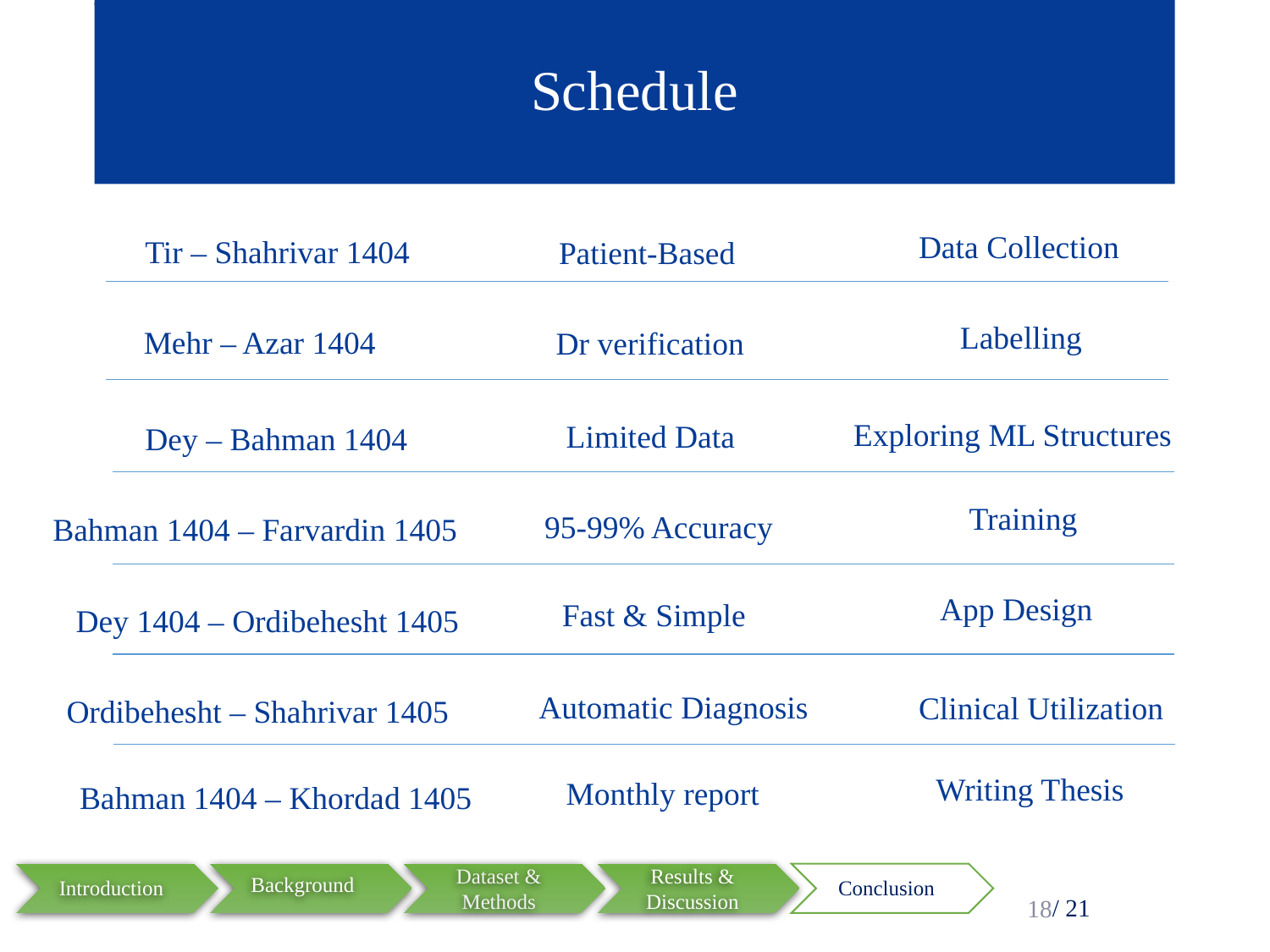

Schedule
Data Collection
Tir – Shahrivar 1404
Patient-Based
Labelling
Mehr – Azar 1404
Dr verification
Exploring ML Structures
Limited Data
Dey – Bahman 1404
Training
95-99% Accuracy
Bahman 1404 – Farvardin 1405
App Design
Fast & Simple
Dey 1404 – Ordibehesht 1405
Automatic Diagnosis
Clinical Utilization
Ordibehesht – Shahrivar 1405
Writing Thesis
Monthly report
Bahman 1404 – Khordad 1405
Results & Discussion

Dataset & Methods

Introduction

Background

Conclusion
18